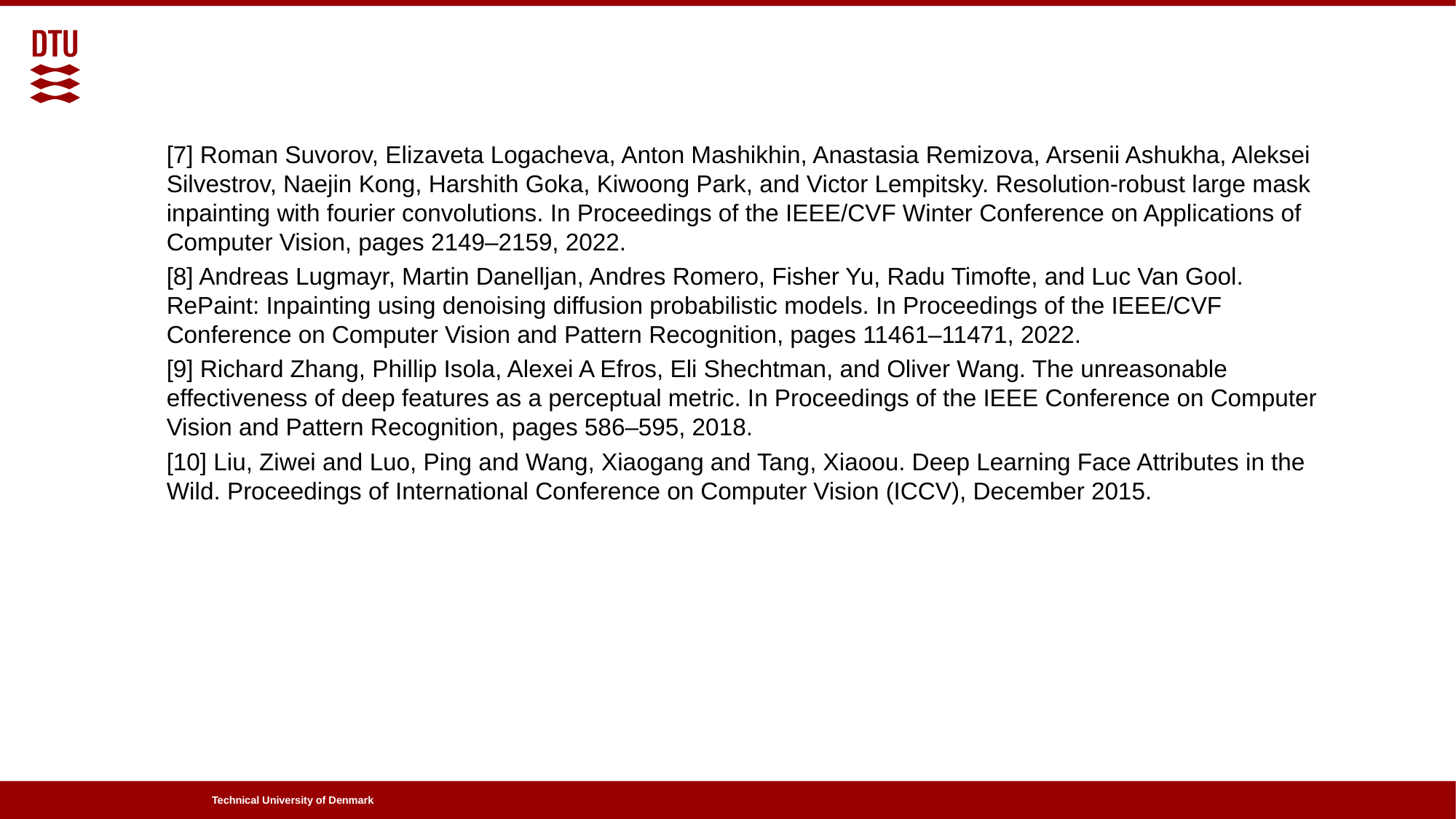

[7] Roman Suvorov, Elizaveta Logacheva, Anton Mashikhin, Anastasia Remizova, Arsenii Ashukha, Aleksei Silvestrov, Naejin Kong, Harshith Goka, Kiwoong Park, and Victor Lempitsky. Resolution-robust large mask inpainting with fourier convolutions. In Proceedings of the IEEE/CVF Winter Conference on Applications of Computer Vision, pages 2149–2159, 2022.
[8] Andreas Lugmayr, Martin Danelljan, Andres Romero, Fisher Yu, Radu Timofte, and Luc Van Gool. RePaint: Inpainting using denoising diffusion probabilistic models. In Proceedings of the IEEE/CVF Conference on Computer Vision and Pattern Recognition, pages 11461–11471, 2022.
[9] Richard Zhang, Phillip Isola, Alexei A Efros, Eli Shechtman, and Oliver Wang. The unreasonable effectiveness of deep features as a perceptual metric. In Proceedings of the IEEE Conference on Computer Vision and Pattern Recognition, pages 586–595, 2018.
[10] Liu, Ziwei and Luo, Ping and Wang, Xiaogang and Tang, Xiaoou. Deep Learning Face Attributes in the Wild. Proceedings of International Conference on Computer Vision (ICCV), December 2015.
21